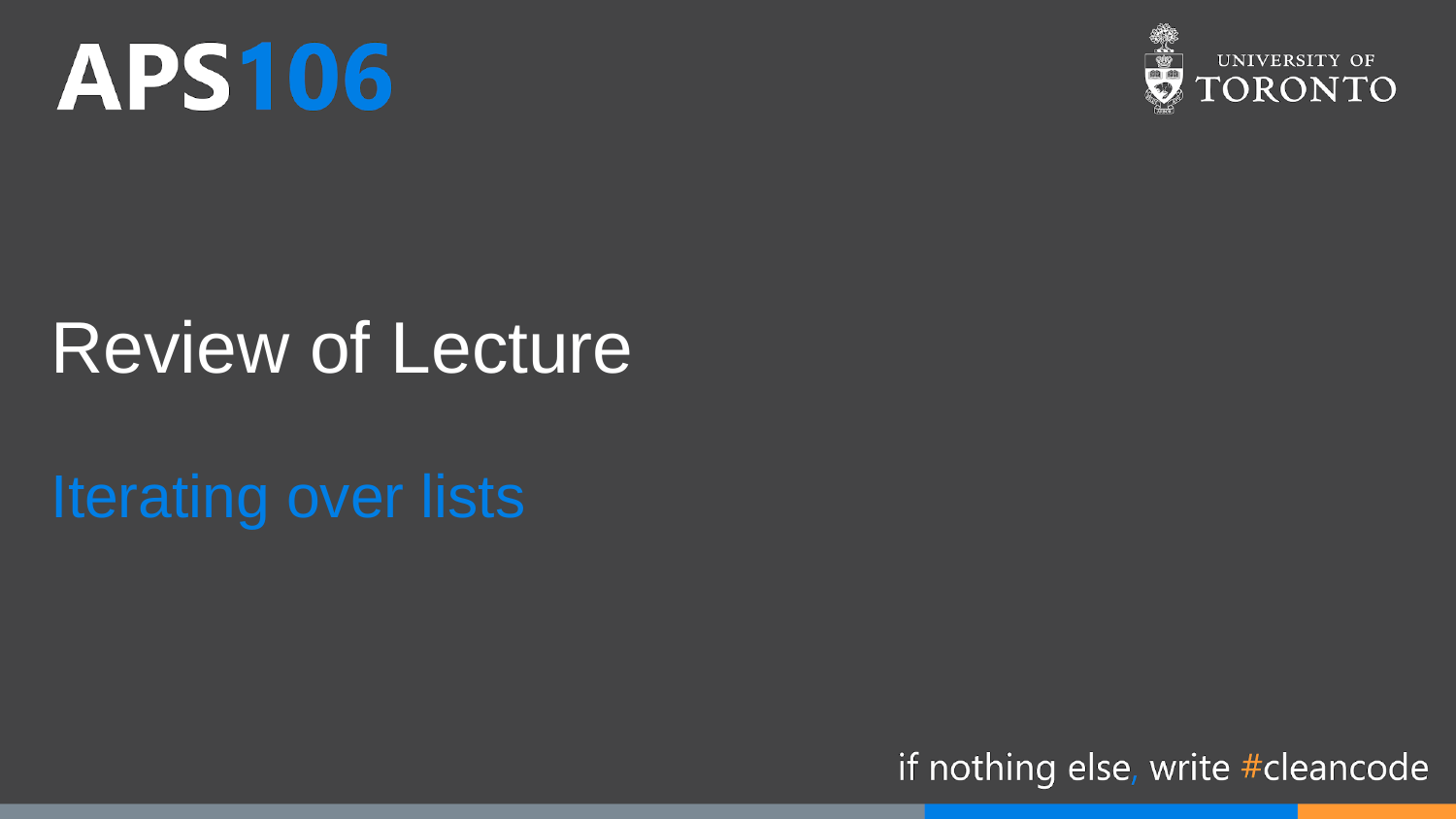

# Review of Lecture
Iterating over lists